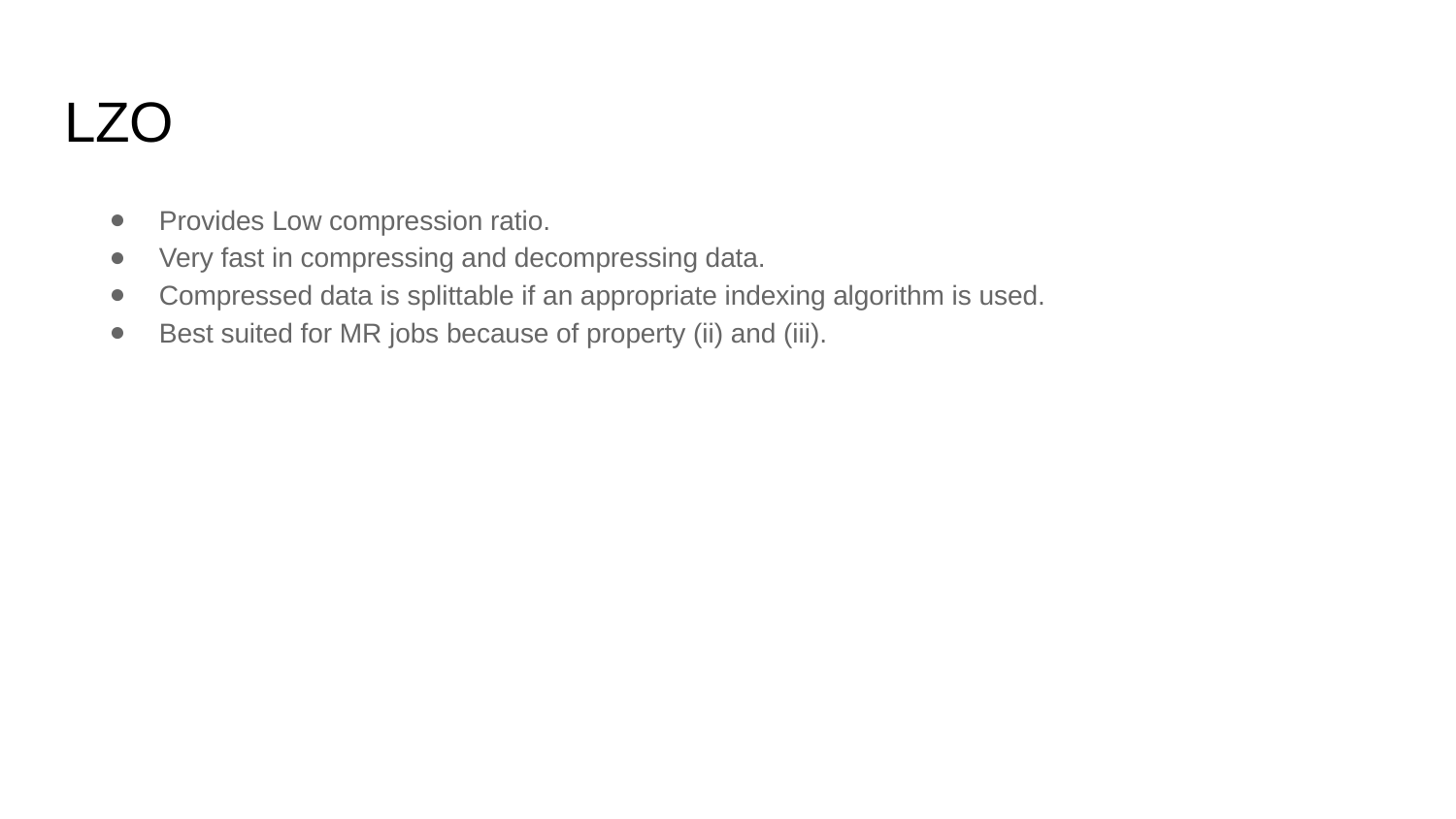

# LZO
Provides Low compression ratio.
Very fast in compressing and decompressing data.
Compressed data is splittable if an appropriate indexing algorithm is used.
Best suited for MR jobs because of property (ii) and (iii).